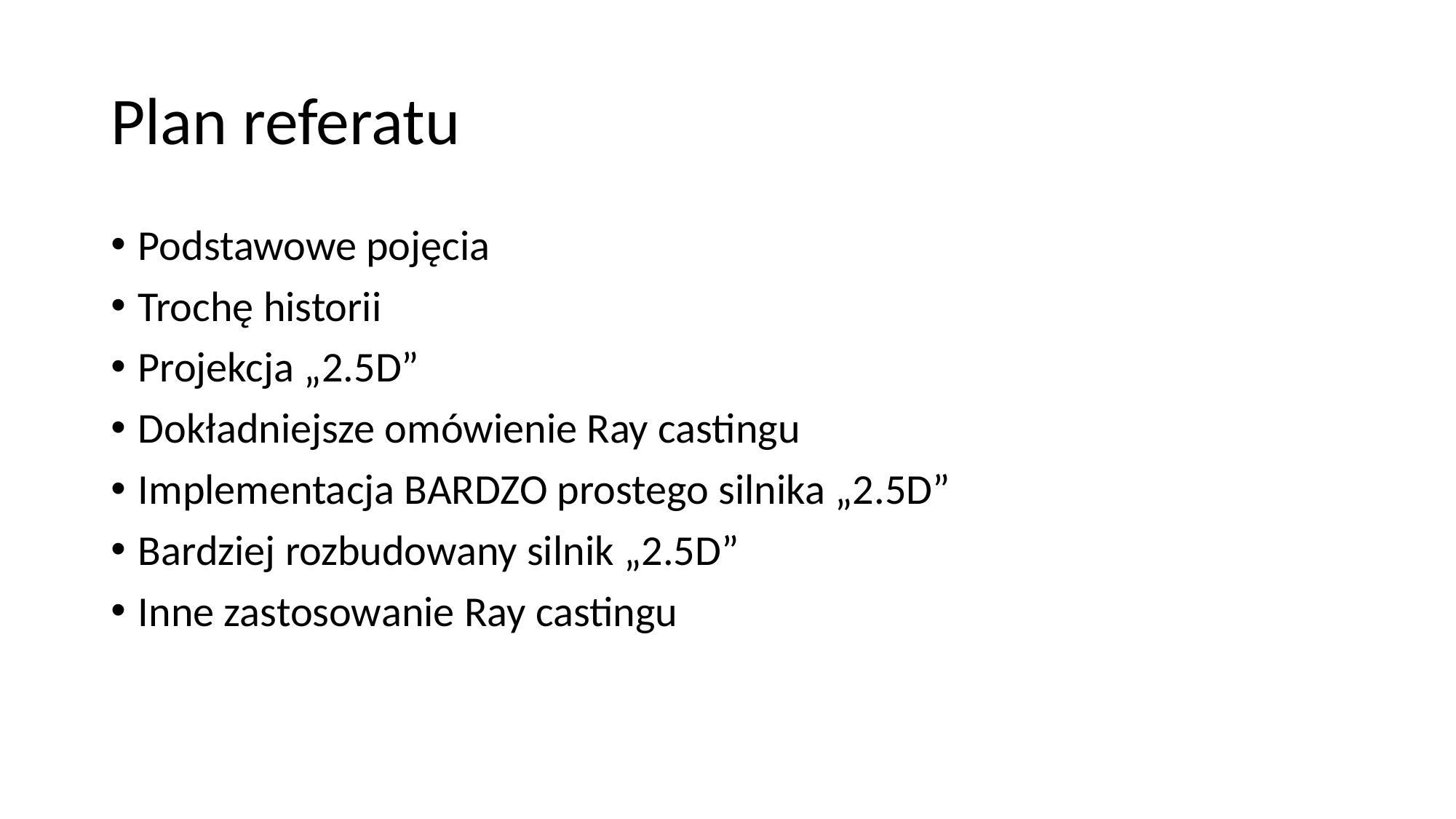

# Plan referatu
Podstawowe pojęcia
Trochę historii
Projekcja „2.5D”
Dokładniejsze omówienie Ray castingu
Implementacja BARDZO prostego silnika „2.5D”
Bardziej rozbudowany silnik „2.5D”
Inne zastosowanie Ray castingu